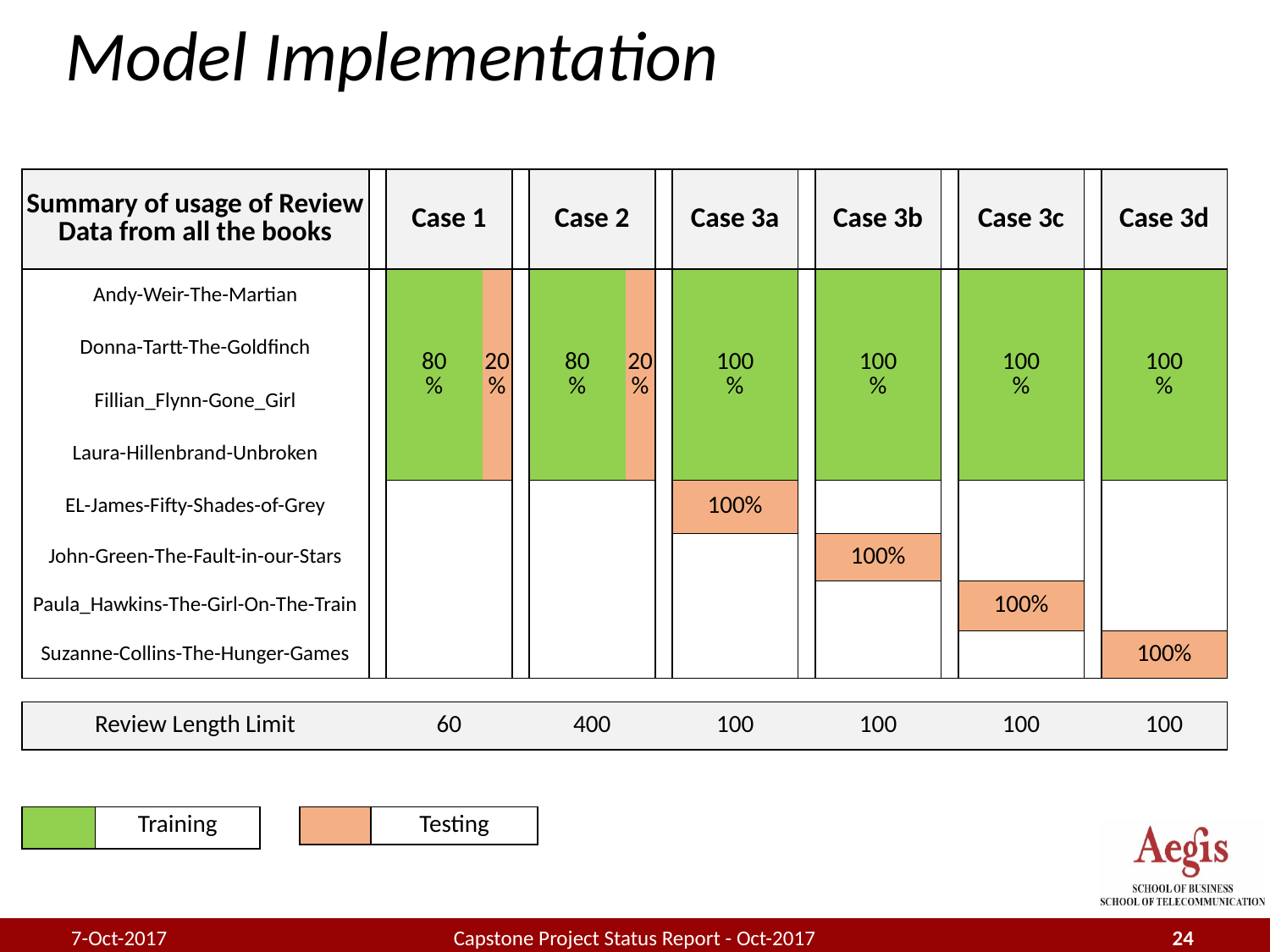

# Model Implementation
| Summary of usage of Review Data from all the books |  | Case 1 |  |  | Case 2 |  |  | Case 3a |  |  | Case 3b |  |  | Case 3c |  |  | Case 3d |  |
| --- | --- | --- | --- | --- | --- | --- | --- | --- | --- | --- | --- | --- | --- | --- | --- | --- | --- | --- |
| Andy-Weir-The-Martian |  | 80 % | 20 % |  | 80 % | 20 % |  | 100 % |  |  | 100 % |  |  | 100 % |  |  | 100 % |  |
| Donna-Tartt-The-Goldfinch |  |  |  |  |  |  |  |  |  |  |  |  |  |  |  |  |  |  |
| Fillian\_Flynn-Gone\_Girl |  |  |  |  |  |  |  |  |  |  |  |  |  |  |  |  |  |  |
| Laura-Hillenbrand-Unbroken |  |  |  |  |  |  |  |  |  |  |  |  |  |  |  |  |  |  |
| EL-James-Fifty-Shades-of-Grey |  |  |  |  |  |  |  | 100% |  |  |  |  |  |  |  |  |  |  |
| John-Green-The-Fault-in-our-Stars |  |  |  |  |  |  |  |  |  |  | 100% |  |  |  |  |  |  |  |
| Paula\_Hawkins-The-Girl-On-The-Train |  |  |  |  |  |  |  |  |  |  |  |  |  | 100% |  |  |  |  |
| Suzanne-Collins-The-Hunger-Games |  |  |  |  |  |  |  |  |  |  |  |  |  |  |  |  | 100% |  |
|  |  |  |  |  |  |  |  |  |  |  |  |  |  |  |  |  |  |  |
| Review Length Limit |  | 60 |  |  | 400 |  |  | 100 |  |  | 100 |  |  | 100 |  |  | 100 |  |
|  | Training |
| --- | --- |
|  | Testing |
| --- | --- |
7-Oct-2017
Capstone Project Status Report - Oct-2017
24